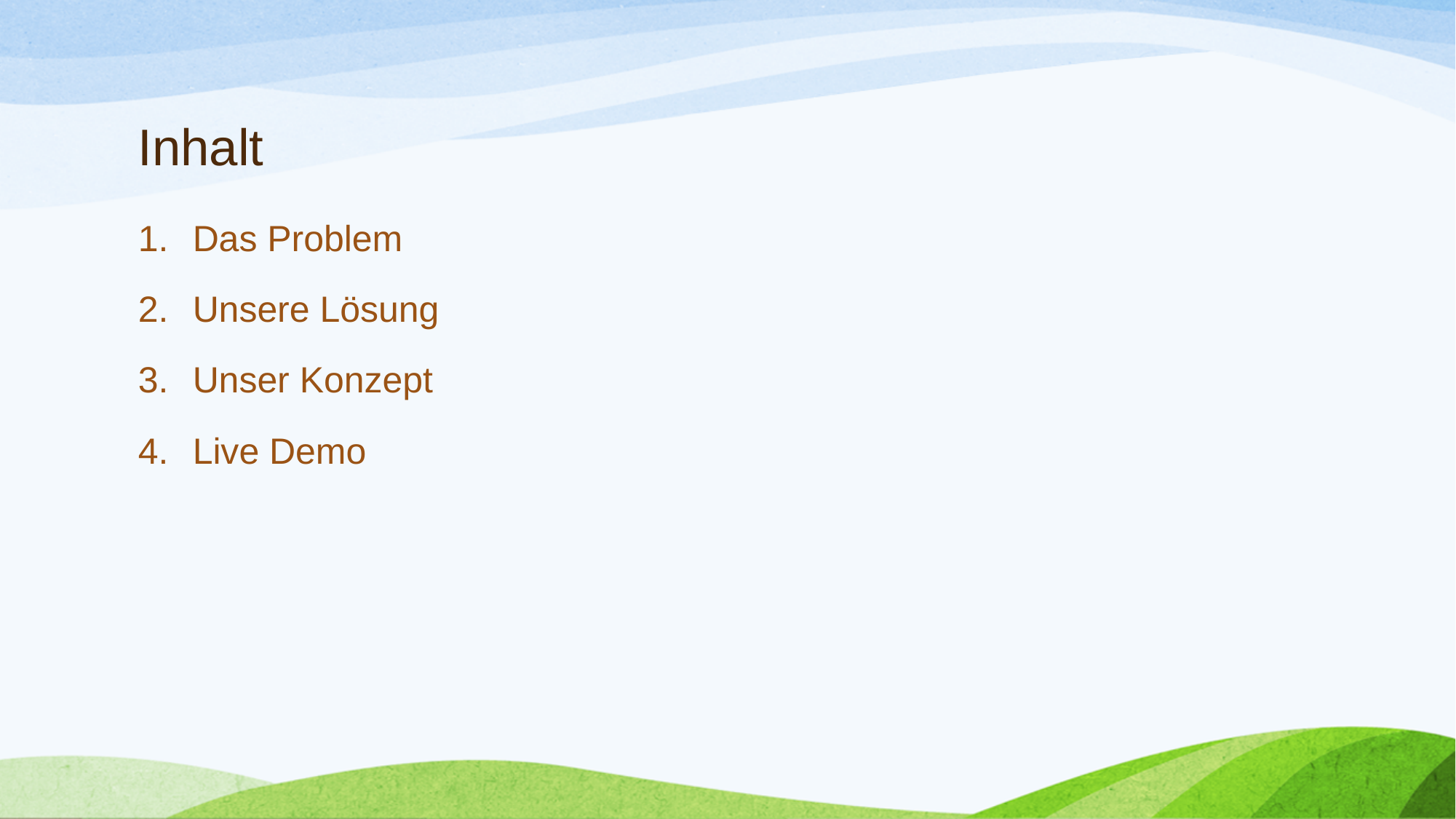

# Inhalt
Das Problem
Unsere Lösung
Unser Konzept
Live Demo